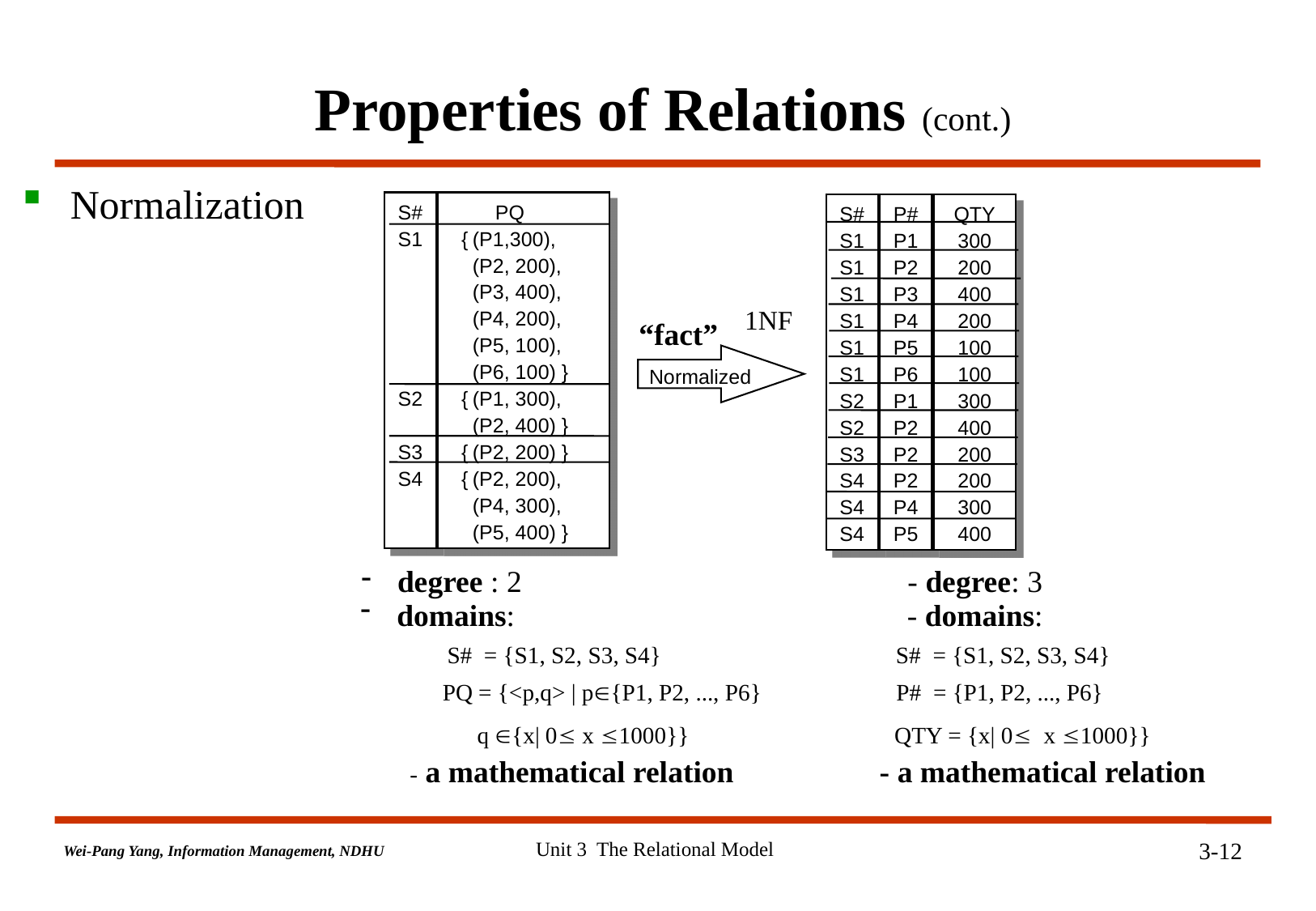

# Properties of Relations (cont.)
 Normalization
S#
S1

S2

S3
S4

        PQ
  {	(P1,300),
  	(P2, 200),
  	(P3, 400),
 	(P4, 200),
  	(P5, 100),
  	(P6, 100) }
  {	(P1, 300),
  	(P2, 400) }
  {	(P2, 200) }
  {	(P2, 200),
  	(P4, 300),
  	(P5, 400) }

S#
S1
S1
S1
S1
S1
S1
S2
S2
S3
S4
S4
S4
P#
P1
P2
P3
P4
P5
P6
P1
P2
P2
P2
P4
P5
QTY
300
200
400
200
100
100
300
400
200
200
300
400

Normalized
               1NF
“fact”

 degree : 2		                    - degree: 3
 domains:		                    - domains:
           S#  = {S1, S2, S3, S4}                                        S#  = {S1, S2, S3, S4}
         PQ = {<p,q> | p∈{P1, P2, ..., P6}                       P#  = {P1, P2, ..., P6}
                       q ∈{x| 0≤ x ≤1000}}                                   QTY = {x| 0≤ x ≤1000}}
                     - a mathematical relation                   - a mathematical relation
Unit 3  The Relational Model